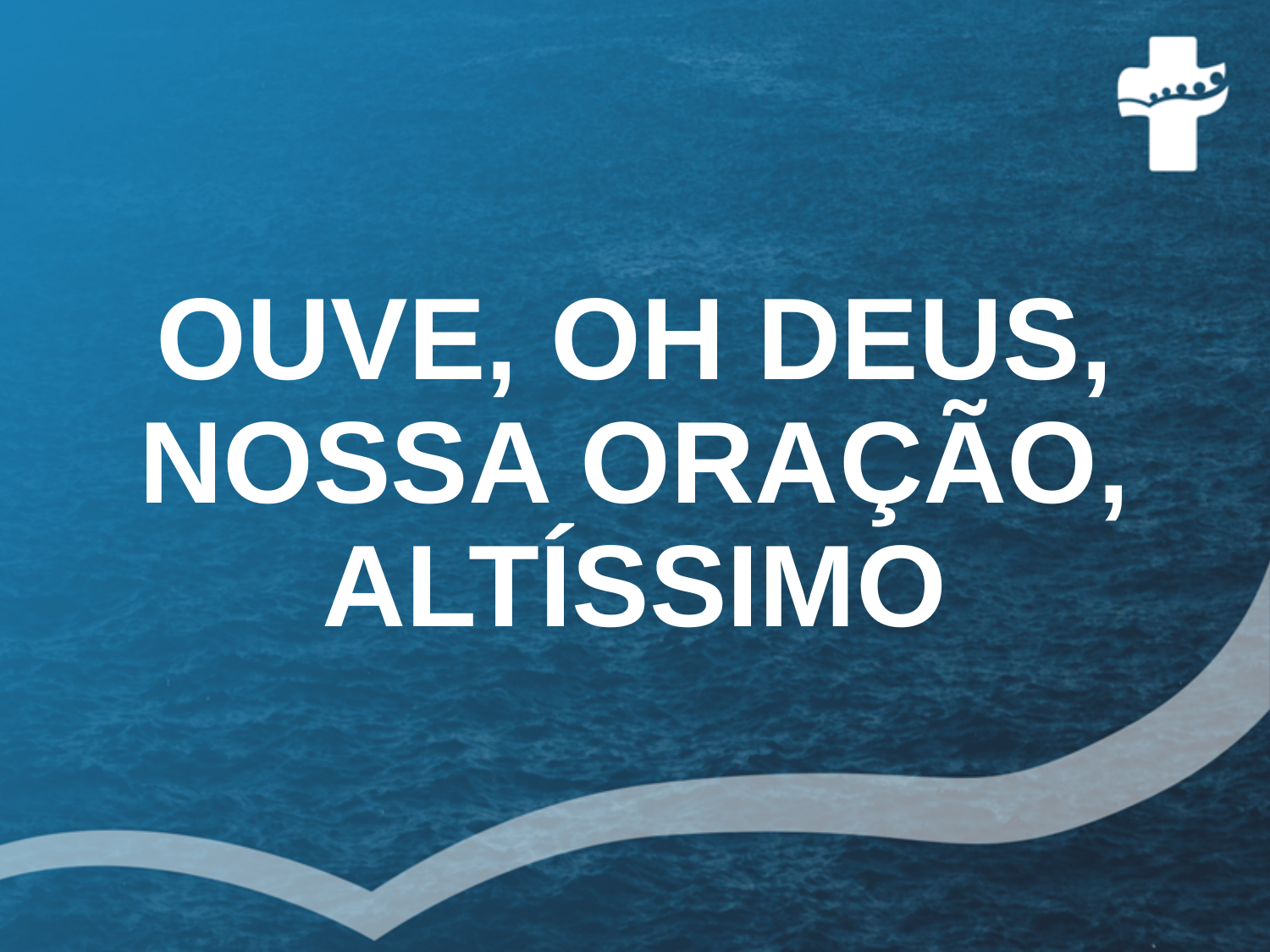

# OUVE, OH DEUS, NOSSA ORAÇÃO, ALTÍSSIMO